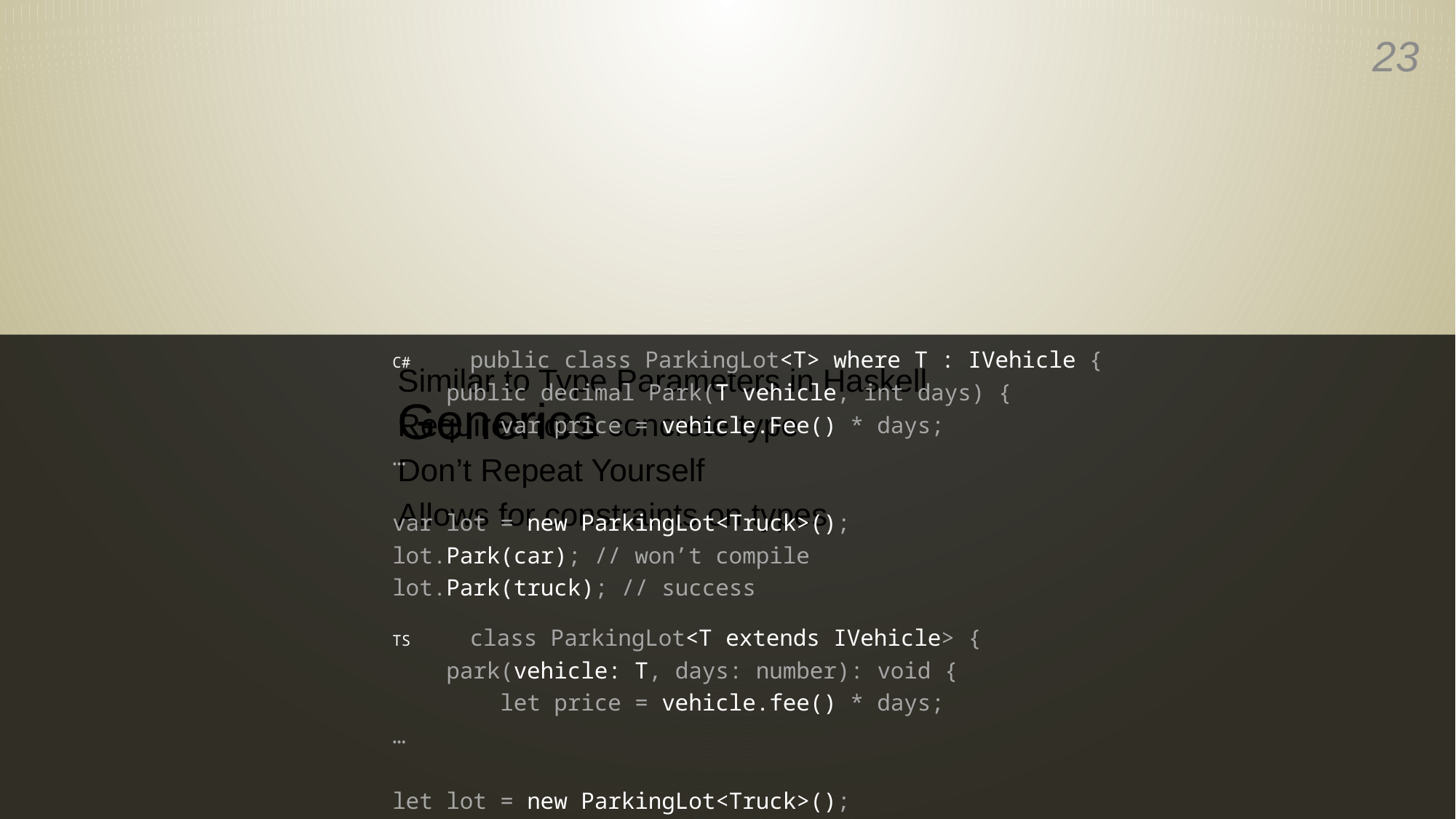

23
# Generics
	C#	public class ParkingLot<T> where T : IVehicle {
    public decimal Park(T vehicle, int days) {
        var price = vehicle.Fee() * days;
…
var lot = new ParkingLot<Truck>();
lot.Park(car); // won’t compile
lot.Park(truck); // success
	TS	class ParkingLot<T extends IVehicle> {
    park(vehicle: T, days: number): void {
        let price = vehicle.fee() * days;
…
let lot = new ParkingLot<Truck>();
Similar to Type Parameters in Haskell
Required for a concrete type
Don’t Repeat Yourself
Allows for constraints on types